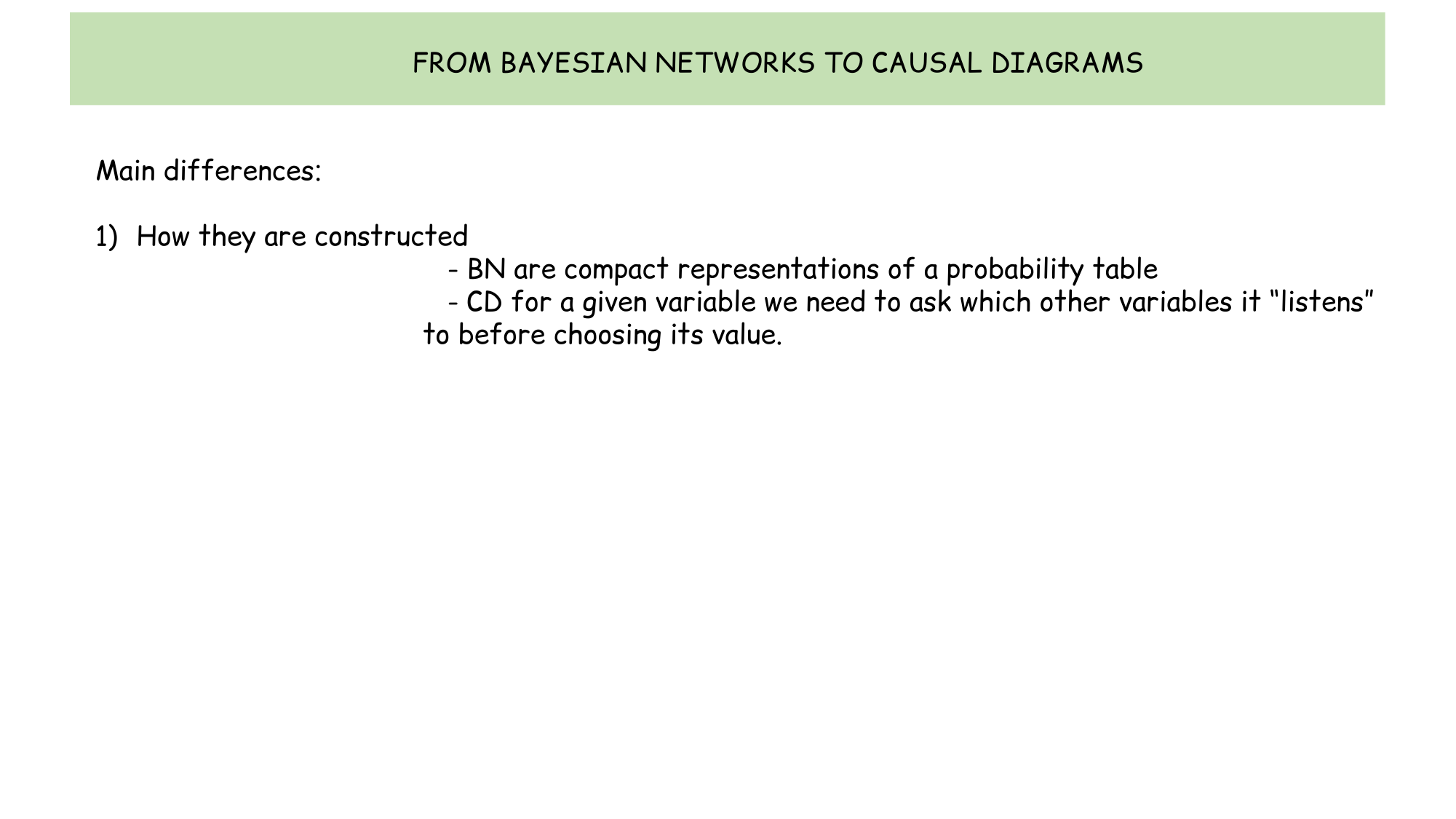

FROM BAYESIAN NETWORKS TO CAUSAL DIAGRAMS
Main differences:

How they are constructed
   - BN are compact representations of a probability table
   - CD for a given variable we need to ask which other variables it “listens” to before choosing its value.